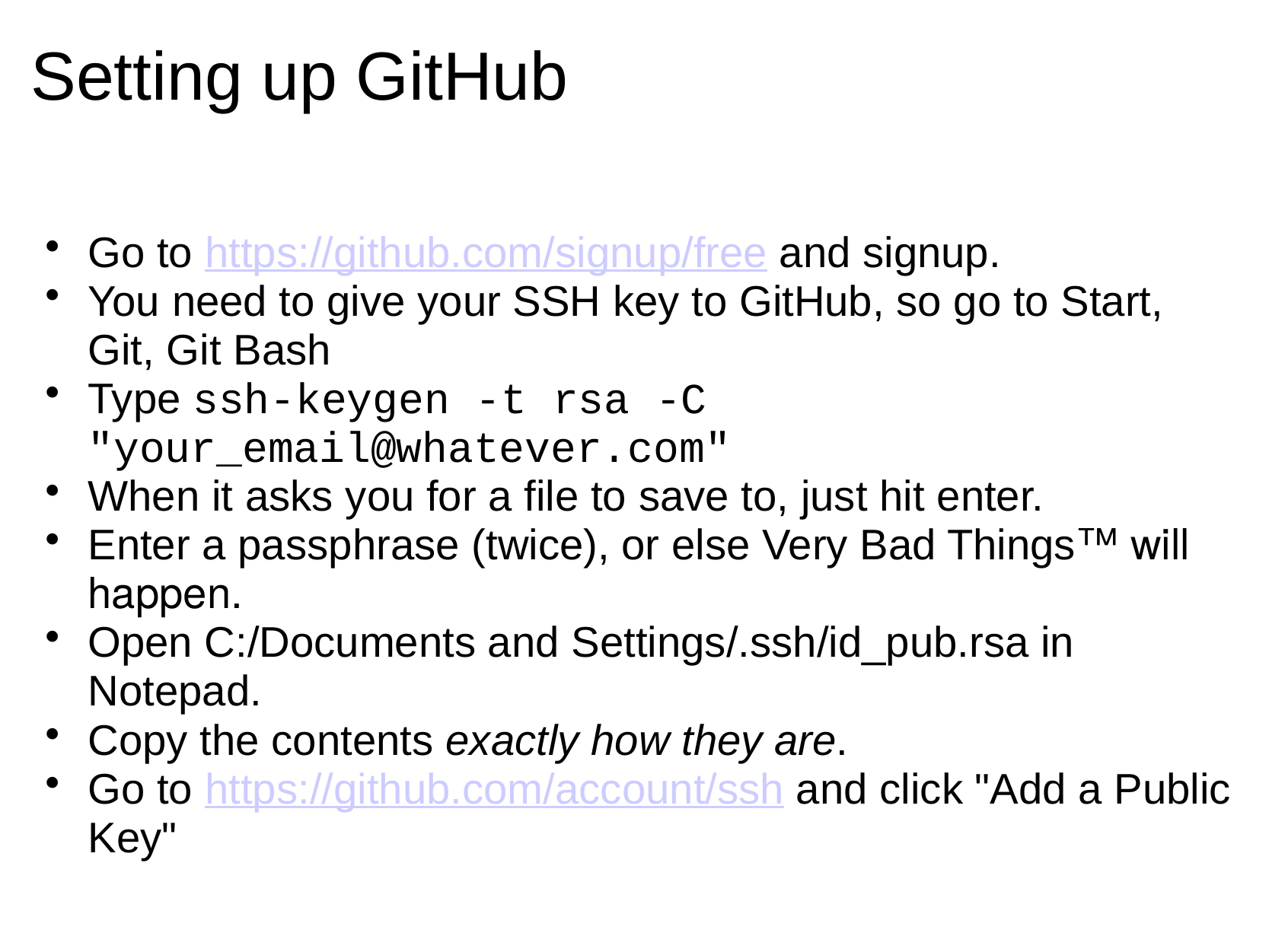

# Setting up GitHub
Go to https://github.com/signup/free and signup.
You need to give your SSH key to GitHub, so go to Start, Git, Git Bash
Type ssh-keygen -t rsa -C "your_email@whatever.com"
When it asks you for a file to save to, just hit enter.
Enter a passphrase (twice), or else Very Bad Things™ will happen.
Open C:/Documents and Settings/.ssh/id_pub.rsa in Notepad.
Copy the contents exactly how they are.
Go to https://github.com/account/ssh and click "Add a Public Key"